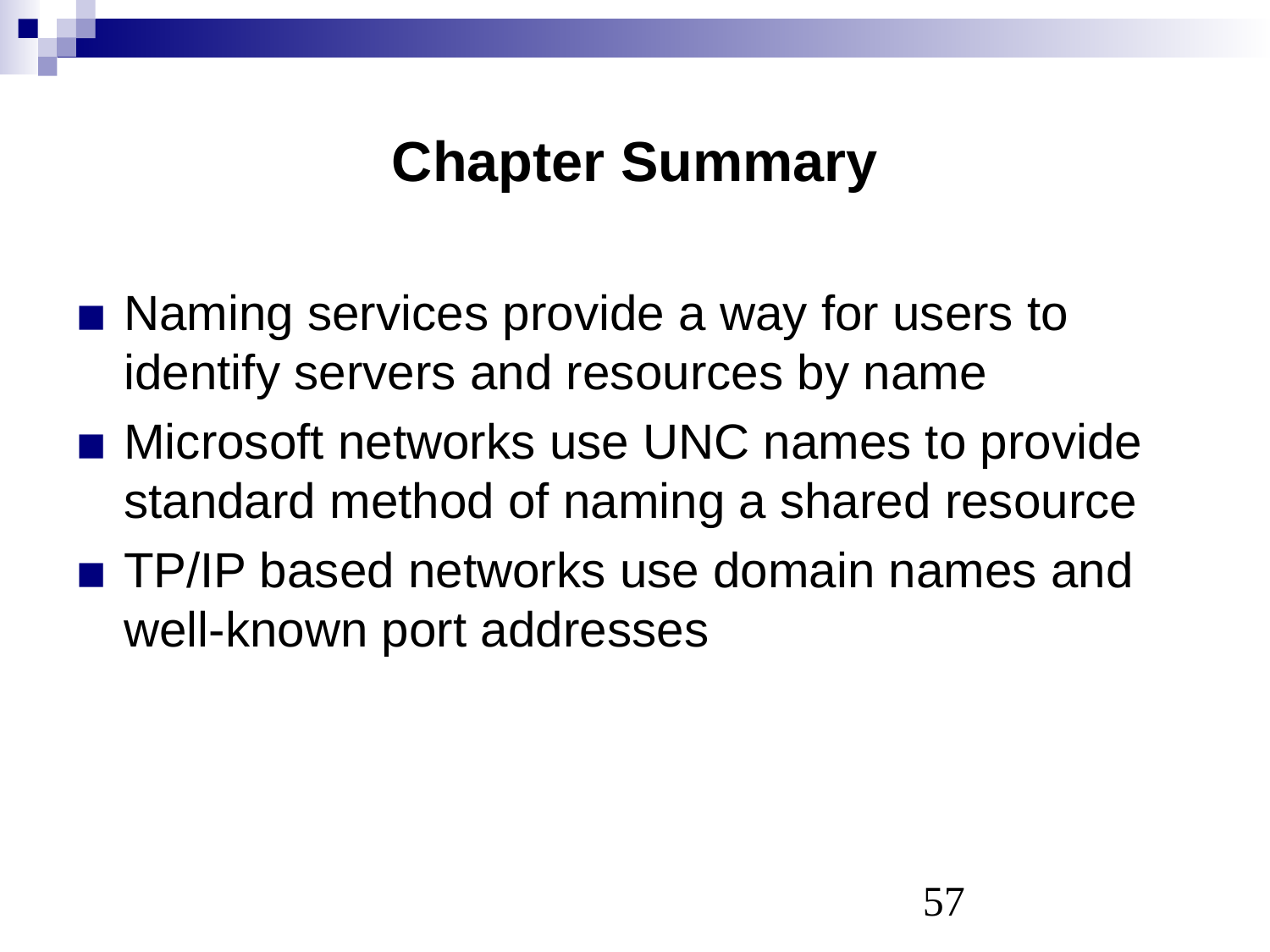

# Chapter Summary
Naming services provide a way for users to identify servers and resources by name
Microsoft networks use UNC names to provide standard method of naming a shared resource
TP/IP based networks use domain names and well-known port addresses

57